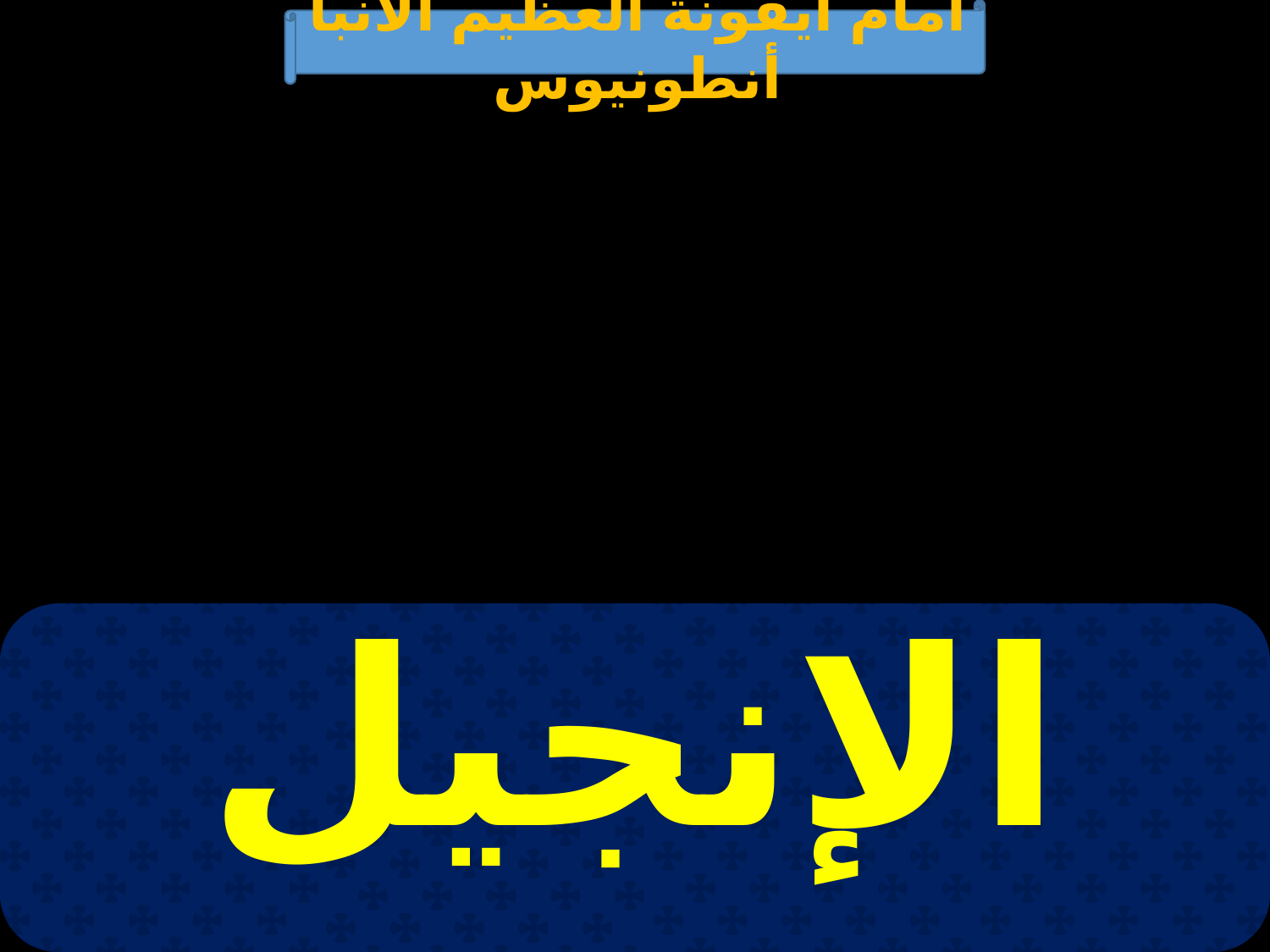

أمام أيقونة العظيم الأنبا أنطونيوس
| الإنجيل |
| --- |